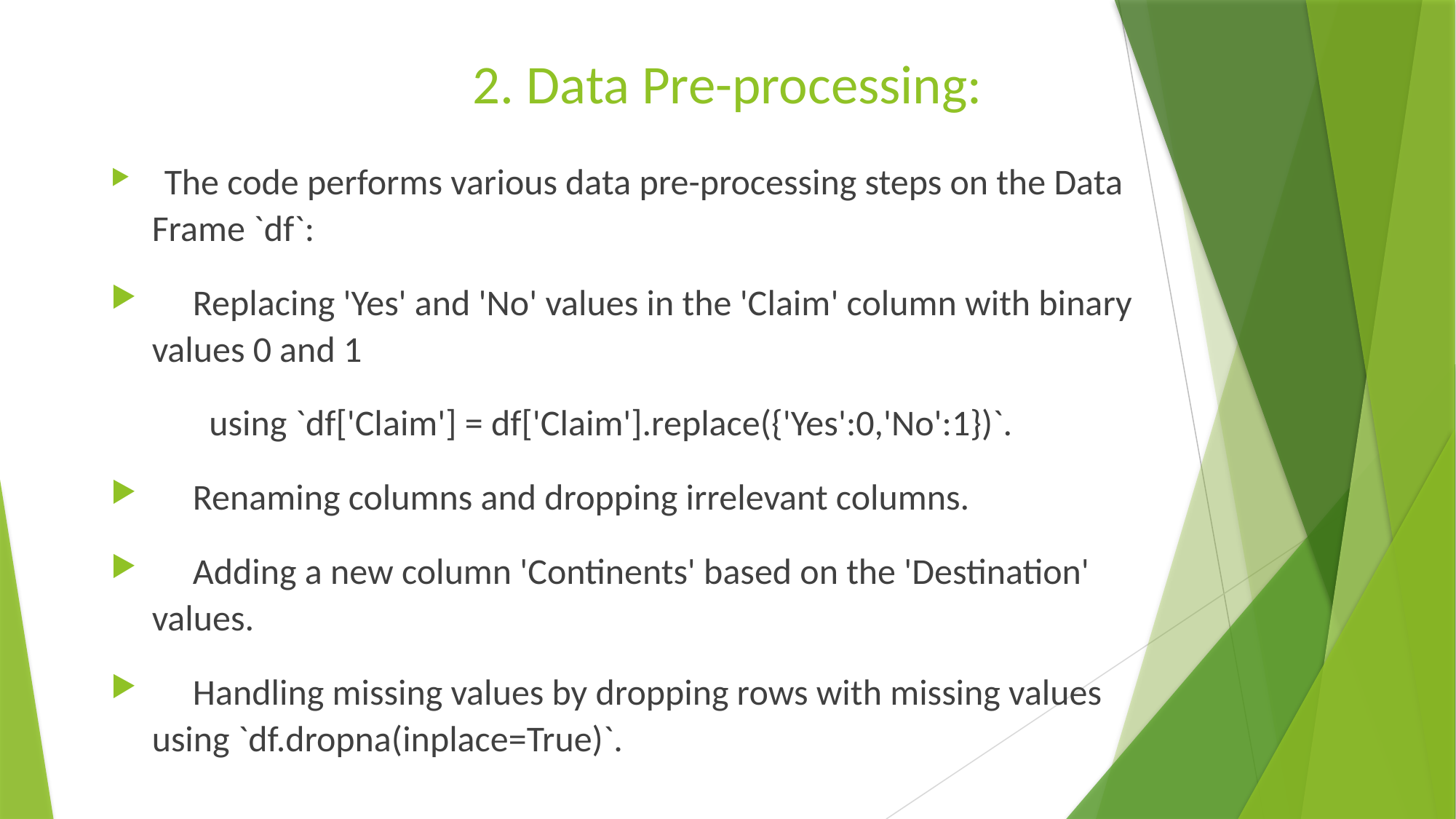

# 2. Data Pre-processing:
  The code performs various data pre-processing steps on the Data Frame `df`:
     Replacing 'Yes' and 'No' values in the 'Claim' column with binary values 0 and 1
            using `df['Claim'] = df['Claim'].replace({'Yes':0,'No':1})`.
     Renaming columns and dropping irrelevant columns.
     Adding a new column 'Continents' based on the 'Destination' values.
     Handling missing values by dropping rows with missing values using `df.dropna(inplace=True)`.